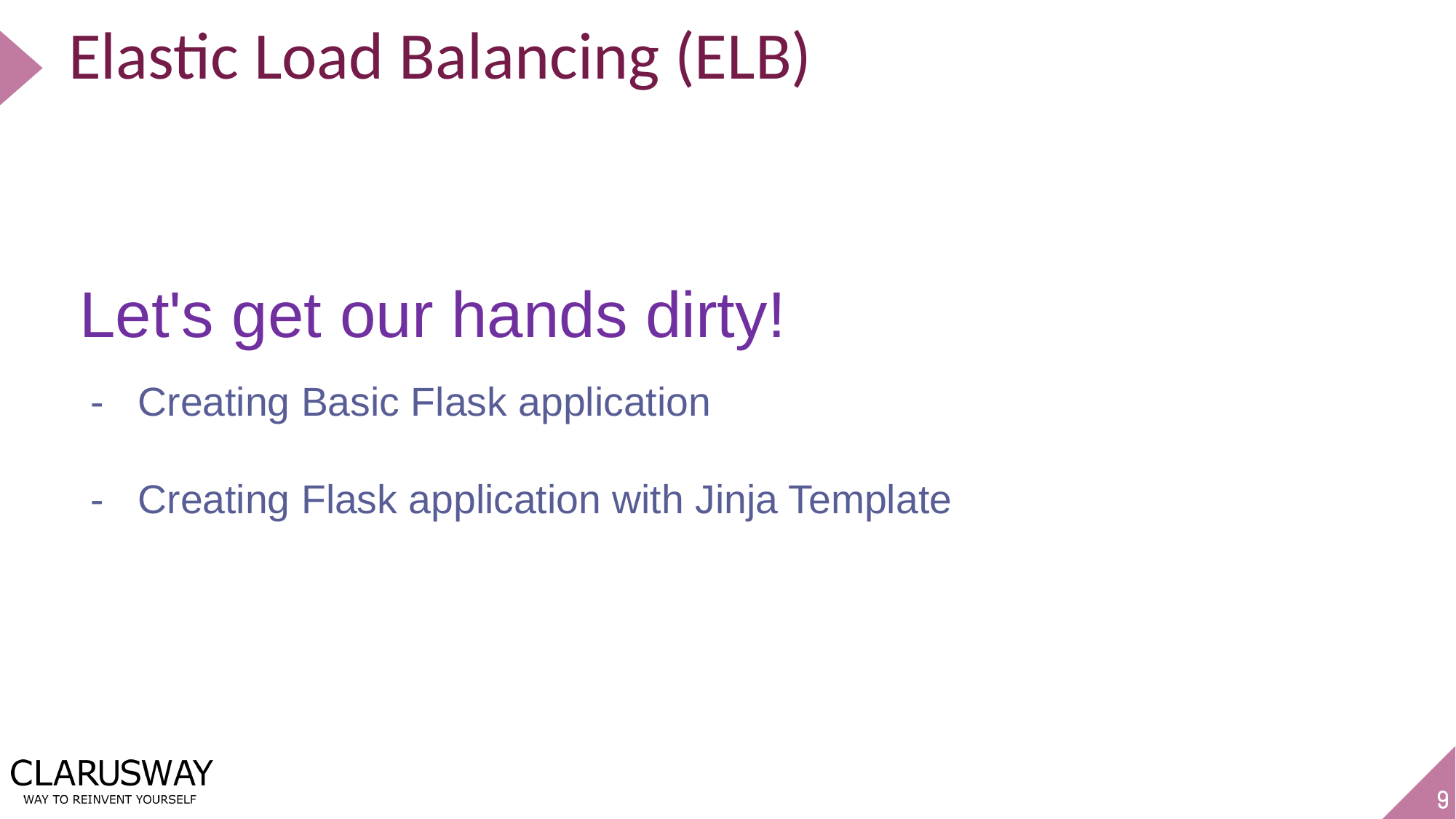

# Elastic Load Balancing (ELB)
Let's get our hands dirty!

 -   Creating Basic Flask application

 -   Creating Flask application with Jinja Template

9